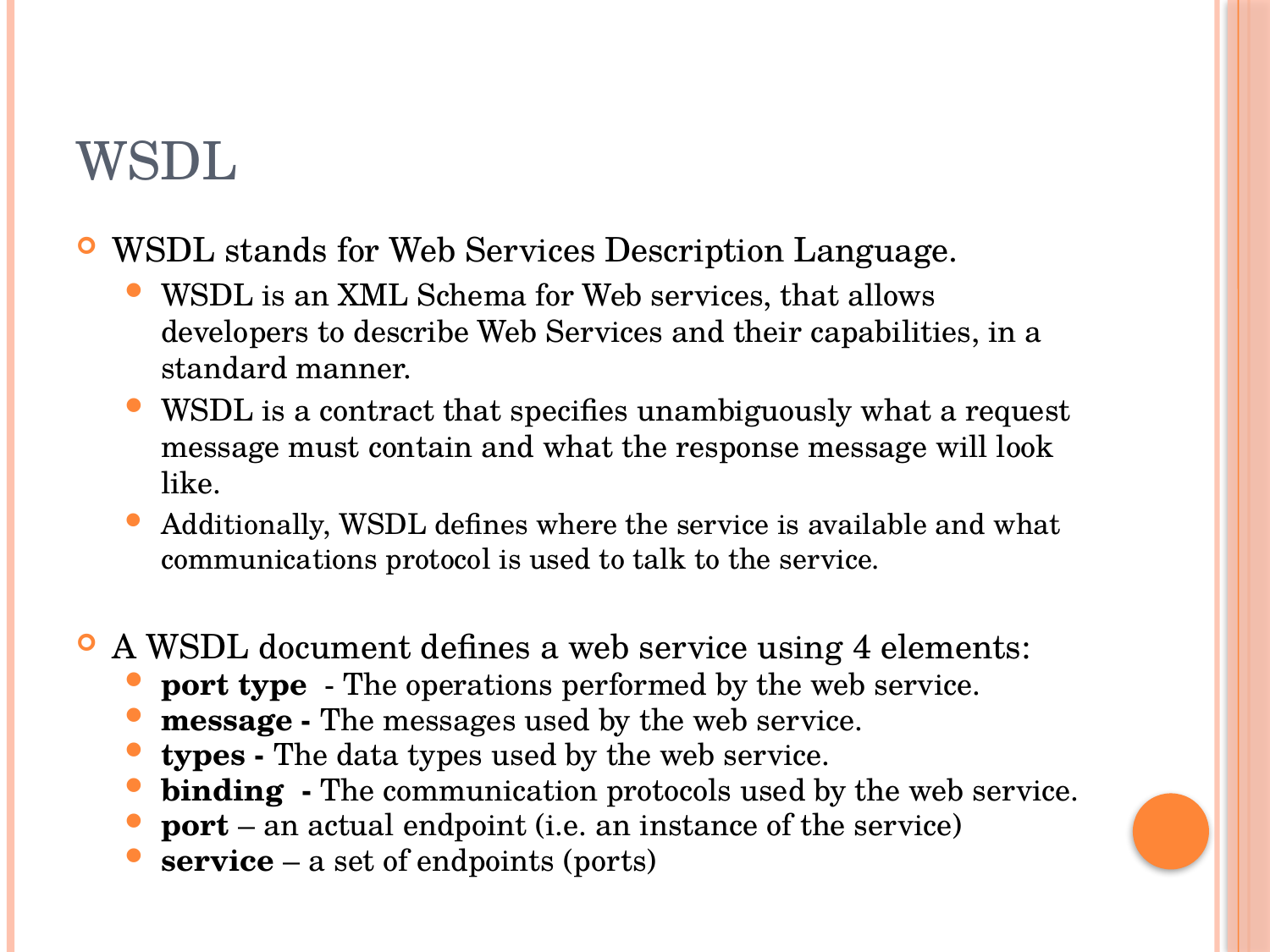

# WSDL
WSDL stands for Web Services Description Language.
WSDL is an XML Schema for Web services, that allows developers to describe Web Services and their capabilities, in a standard manner.
WSDL is a contract that specifies unambiguously what a request message must contain and what the response message will look like.
Additionally, WSDL defines where the service is available and what communications protocol is used to talk to the service.

A WSDL document defines a web service using 4 elements:
port type  - The operations performed by the web service.
message - The messages used by the web service.
types - The data types used by the web service.
binding  - The communication protocols used by the web service.
port – an actual endpoint (i.e. an instance of the service)
service – a set of endpoints (ports)